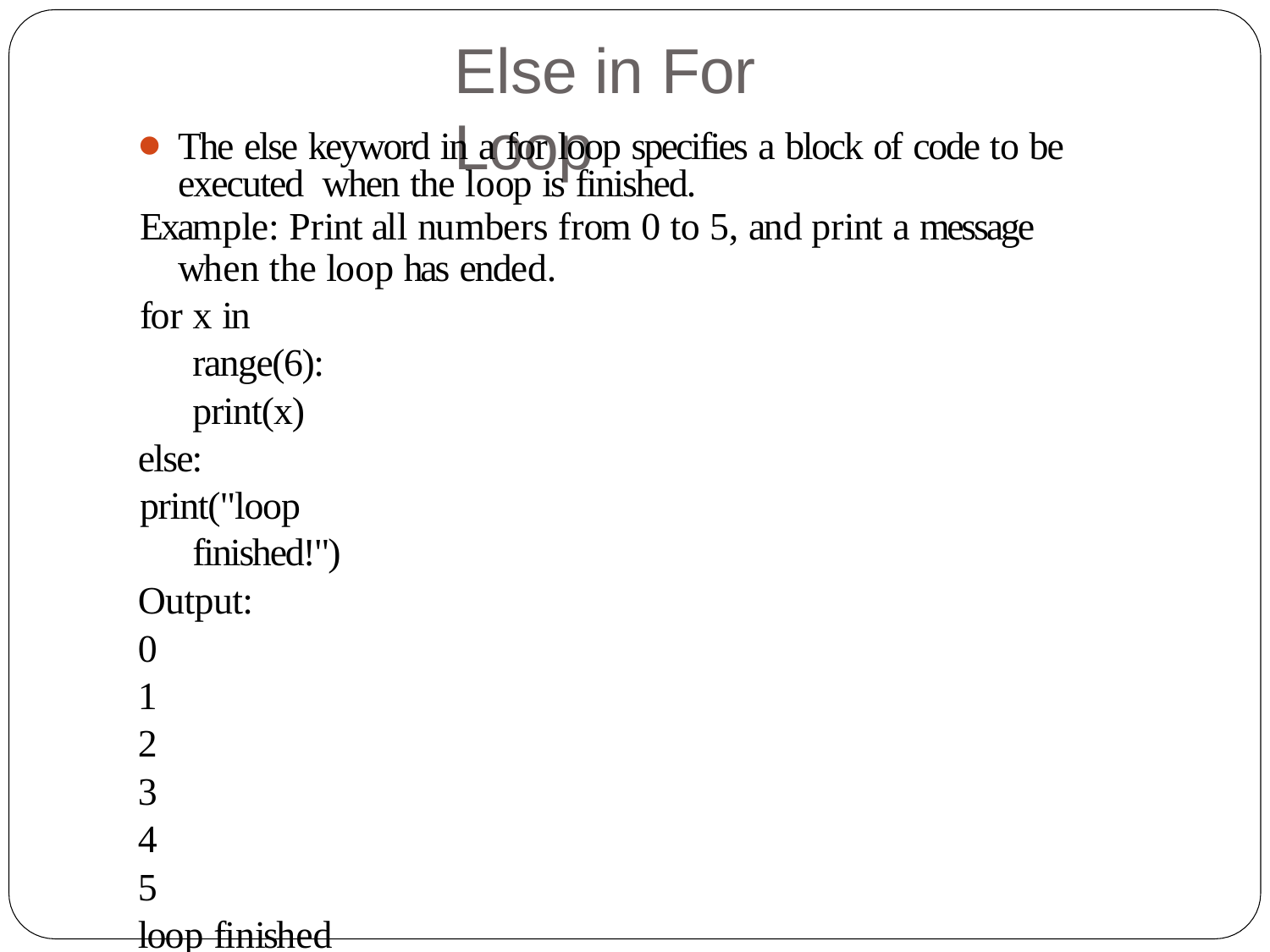

# Else in For Loop
The else keyword in a for loop specifies a block of code to be executed  when the loop is finished.
Example: Print all numbers from 0 to 5, and print a message
when the loop has ended.
for x in range(6):  print(x)
else:
print("loop finished!")
Output:
0
1
2
3
4
5
loop finished